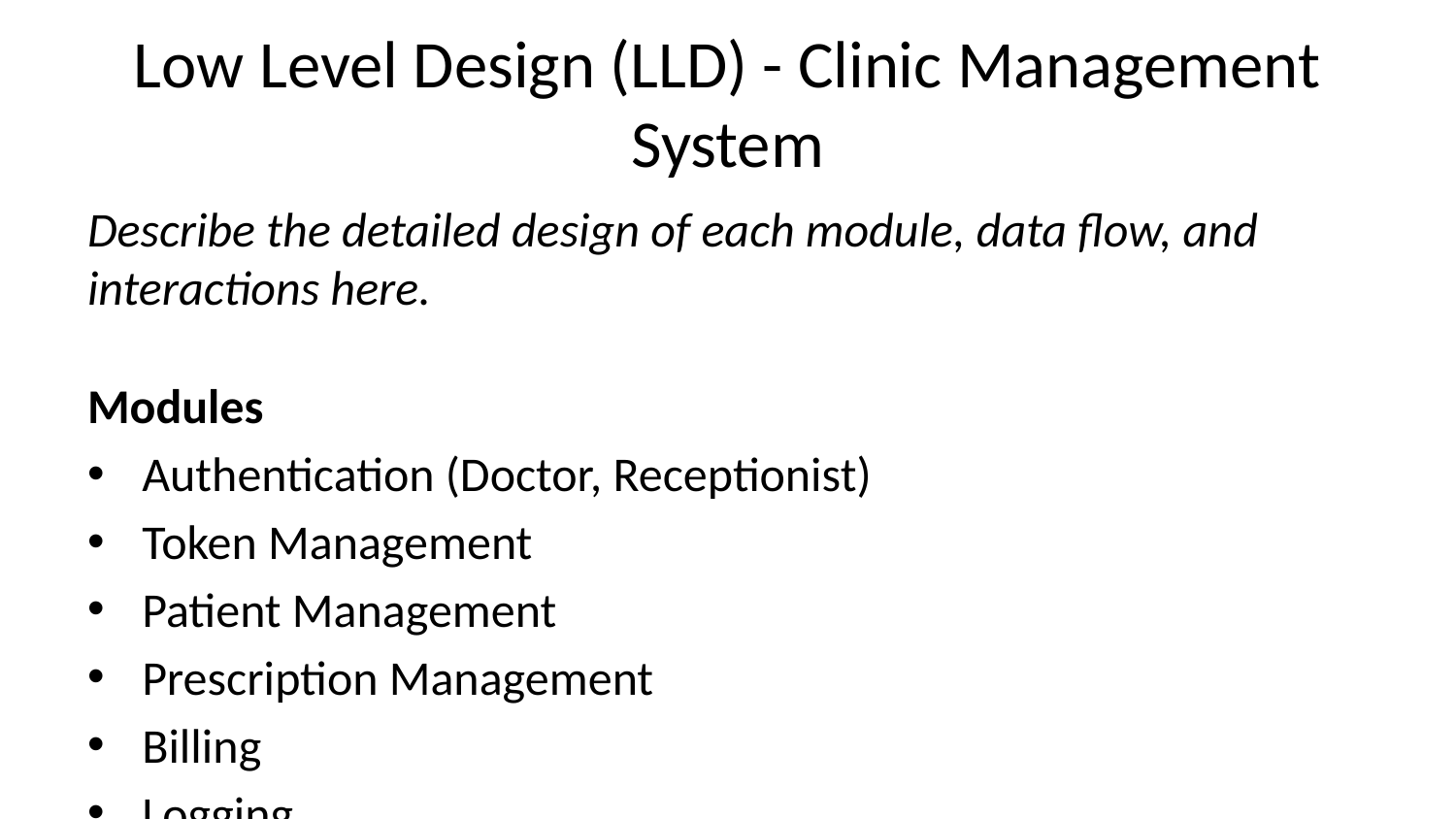

# Low Level Design (LLD) - Clinic Management System
Describe the detailed design of each module, data flow, and interactions here.
Modules
Authentication (Doctor, Receptionist)
Token Management
Patient Management
Prescription Management
Billing
Logging
Sequence Diagrams
1. Login Flow
sequenceDiagram
    participant User
    participant UI
    participant FirebaseAuth
    User->>UI: Enter email, password, role
    UI->>FirebaseAuth: signInWithEmailAndPassword()
    FirebaseAuth-->>UI: Auth result
    UI->>UI: Show dashboard based on role
2. Add Patient (Receptionist)
sequenceDiagram
    participant Receptionist
    participant UI
    participant Firestore
    Receptionist->>UI: Fill patient form
    UI->>Firestore: Add patient document
    Firestore-->>UI: Success/Fail
    UI->>UI: Show updated patient list
3. Generate Bill (Receptionist)
sequenceDiagram
    participant Receptionist
    participant UI
    participant Firestore
    Receptionist->>UI: Select patient row
    UI->>UI: Show bill modal
    Receptionist->>UI: Enter amount, submit
    UI->>Firestore: Update patient bill
    Firestore-->>UI: Success/Fail
    UI->>UI: Refresh patient list
4. Add/Edit Prescription (Doctor)
sequenceDiagram
    participant Doctor
    participant UI
    participant Firestore
    Doctor->>UI: Select patient, enter prescription
    UI->>Firestore: Update patient doc (prescription, history)
    Firestore-->>UI: Success/Fail
    UI->>UI: Refresh patient list
Class Diagrams
classDiagram
    class User {
        string uid
        string email
        string role
    }
    class Patient {
        string id
        string name
        int age
        string gender
        int token
        string date
        string status
        string prescription
        float bill
        History[] history
    }
    class History {
        string date
        string prescription
    }
    class LogEntry {
        string action
        object details
        string timestamp
        string user
    }
    User <|-- Receptionist
    User <|-- Doctor
    Patient "1" o-- "*" History
Detailed Logic
Authentication
Uses Firebase Auth (email/password)
On login/register, user role is checked from Firestore users collection
UI updates based on role (doctor or receptionist)
Token Management
Each patient gets a unique token for the day
Token = max(token) for today + 1
Patient Management
Receptionist adds patient (name, age, gender)
Patient is stored in Firestore with token, date, status, and empty history
Patient list is shown in a table, updated in real time after add
Prescription Management
Doctor can check a patient and add a prescription
Doctor can edit prescription for any patient
Each prescription is appended to the patient’s history array
Billing
Receptionist selects a patient row to open bill modal
Enters amount, which updates the patient’s bill field in Firestore
Bill info is shown in the patient list
Logging
All actions (login, add patient, bill, prescription, etc.) are logged to Firestore logs collection
Log includes action, details, timestamp, and user